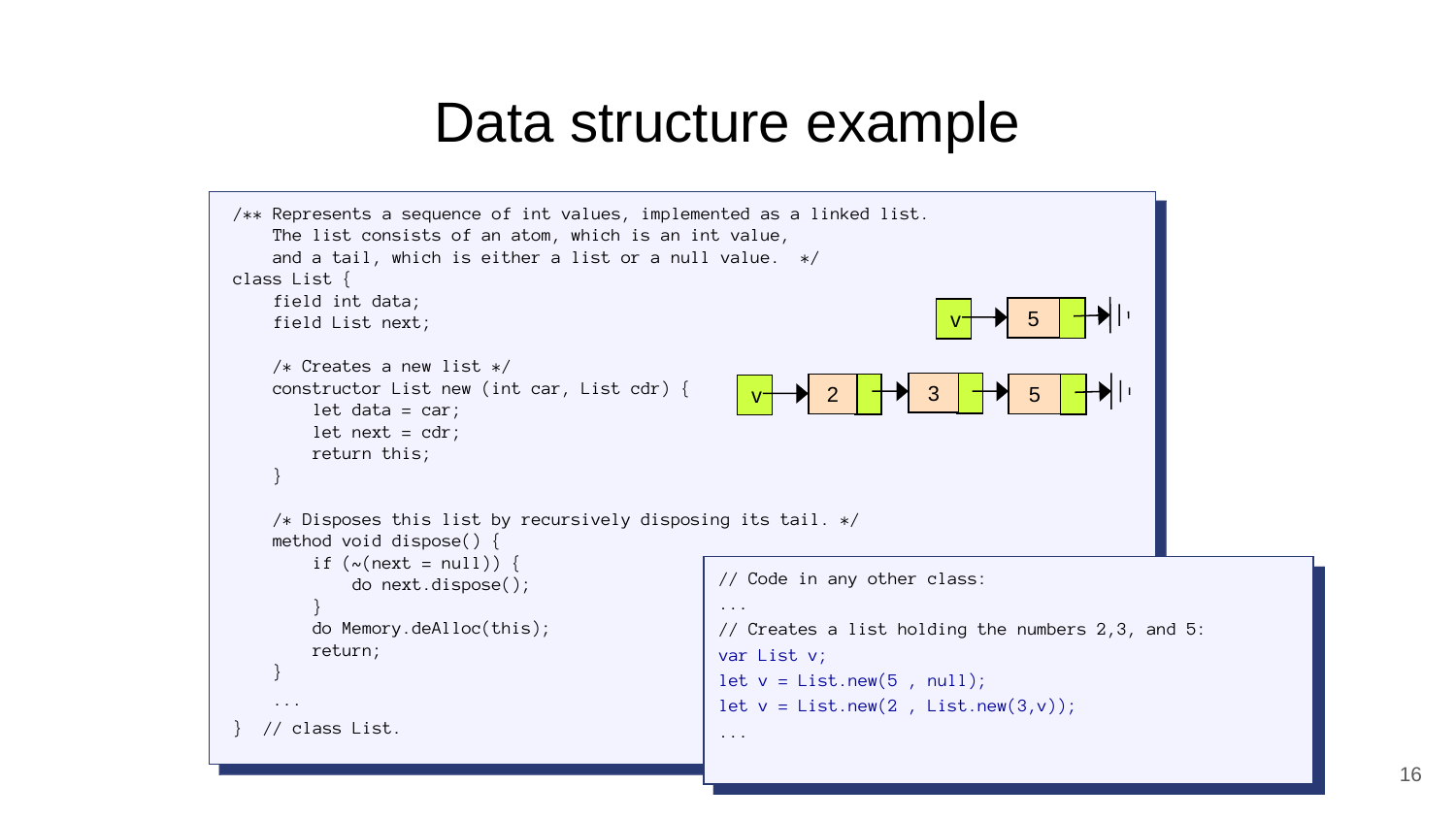

# Data structure example
/** Represents a sequence of int values, implemented as a linked list.
    The list consists of an atom, which is an int value,
    and a tail, which is either a list or a null value.  */
class List {
    field int data;
    field List next;

    /* Creates a new list */
    constructor List new (int car, List cdr) {
        let data = car;
        let next = cdr;
        return this;
    }

    /* Disposes this list by recursively disposing its tail. */
    method void dispose() {
        if (~(next = null)) {
            do next.dispose();
        }
        do Memory.deAlloc(this);
        return;
    }
    ...
}  // class List.

5

v

3

2

5

v

// Code in any other class:
...
// Creates a list holding the numbers 2,3, and 5:
var List v;
let v = List.new(5 , null);
let v = List.new(2 , List.new(3,v));
...
16